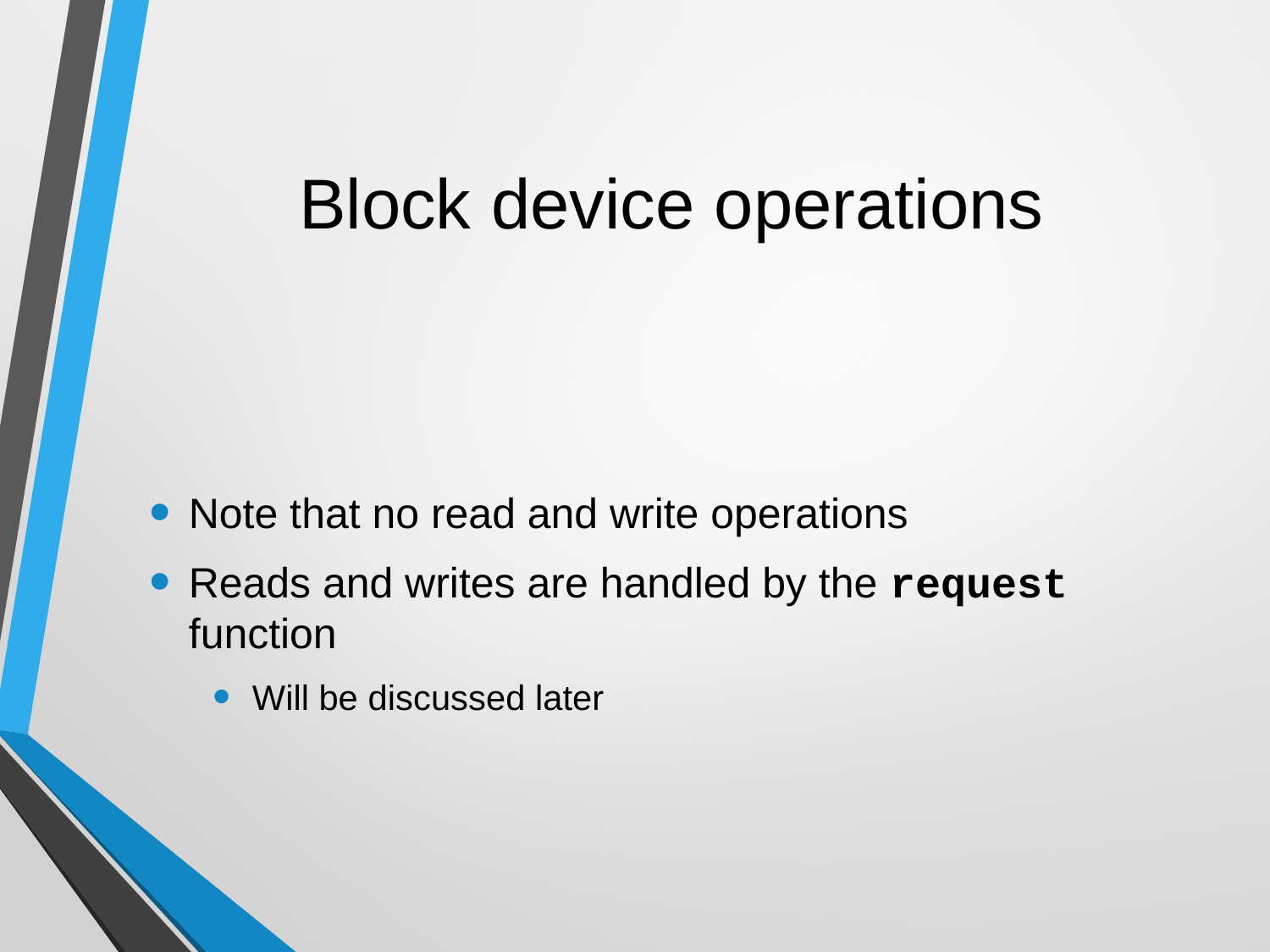

# Block device operations
Note that no read and write operations
Reads and writes are handled by the request function
Will be discussed later